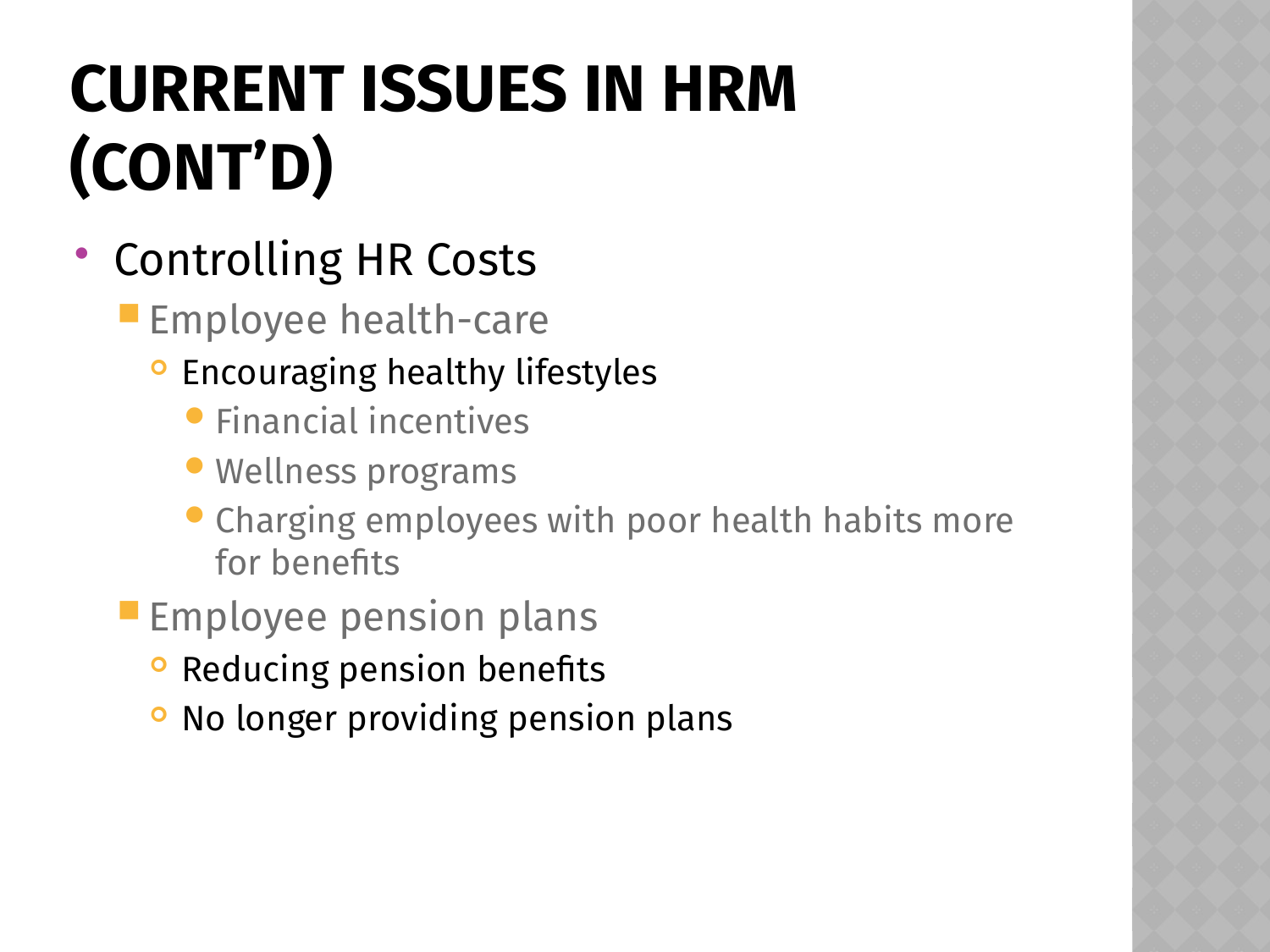

# Current Issues in HRM (cont’d)
Controlling HR Costs
Employee health-care
Encouraging healthy lifestyles
Financial incentives
Wellness programs
Charging employees with poor health habits more for benefits
Employee pension plans
Reducing pension benefits
No longer providing pension plans